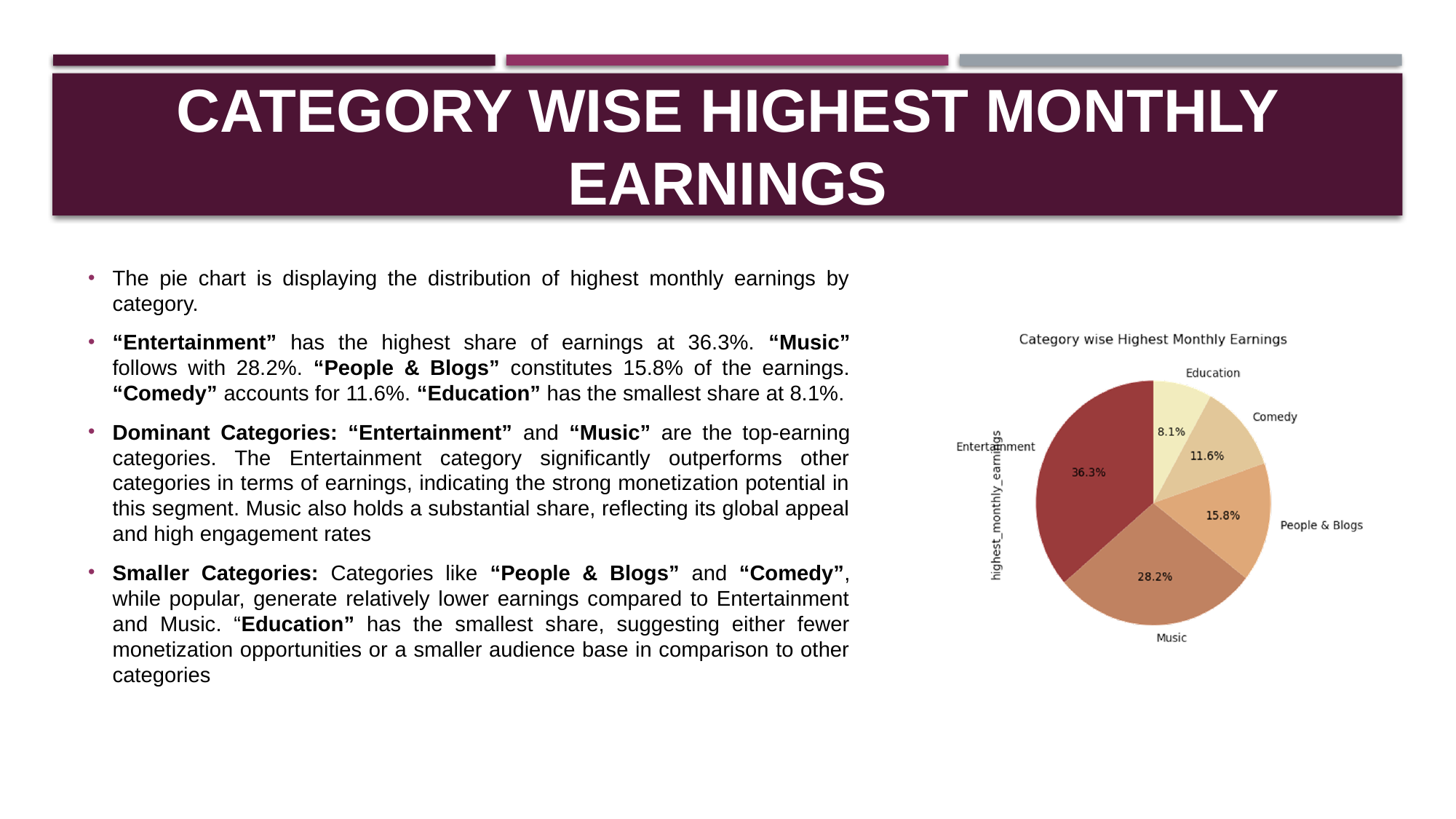

# CATEGORY WISE HIGHEST MONTHLY EARNINGS
The pie chart is displaying the distribution of highest monthly earnings by category.
“Entertainment” has the highest share of earnings at 36.3%. “Music” follows with 28.2%. “People & Blogs” constitutes 15.8% of the earnings. “Comedy” accounts for 11.6%. “Education” has the smallest share at 8.1%.
Dominant Categories: “Entertainment” and “Music” are the top-earning categories. The Entertainment category significantly outperforms other categories in terms of earnings, indicating the strong monetization potential in this segment. Music also holds a substantial share, reflecting its global appeal and high engagement rates
Smaller Categories: Categories like “People & Blogs” and “Comedy”, while popular, generate relatively lower earnings compared to Entertainment and Music. “Education” has the smallest share, suggesting either fewer monetization opportunities or a smaller audience base in comparison to other categories